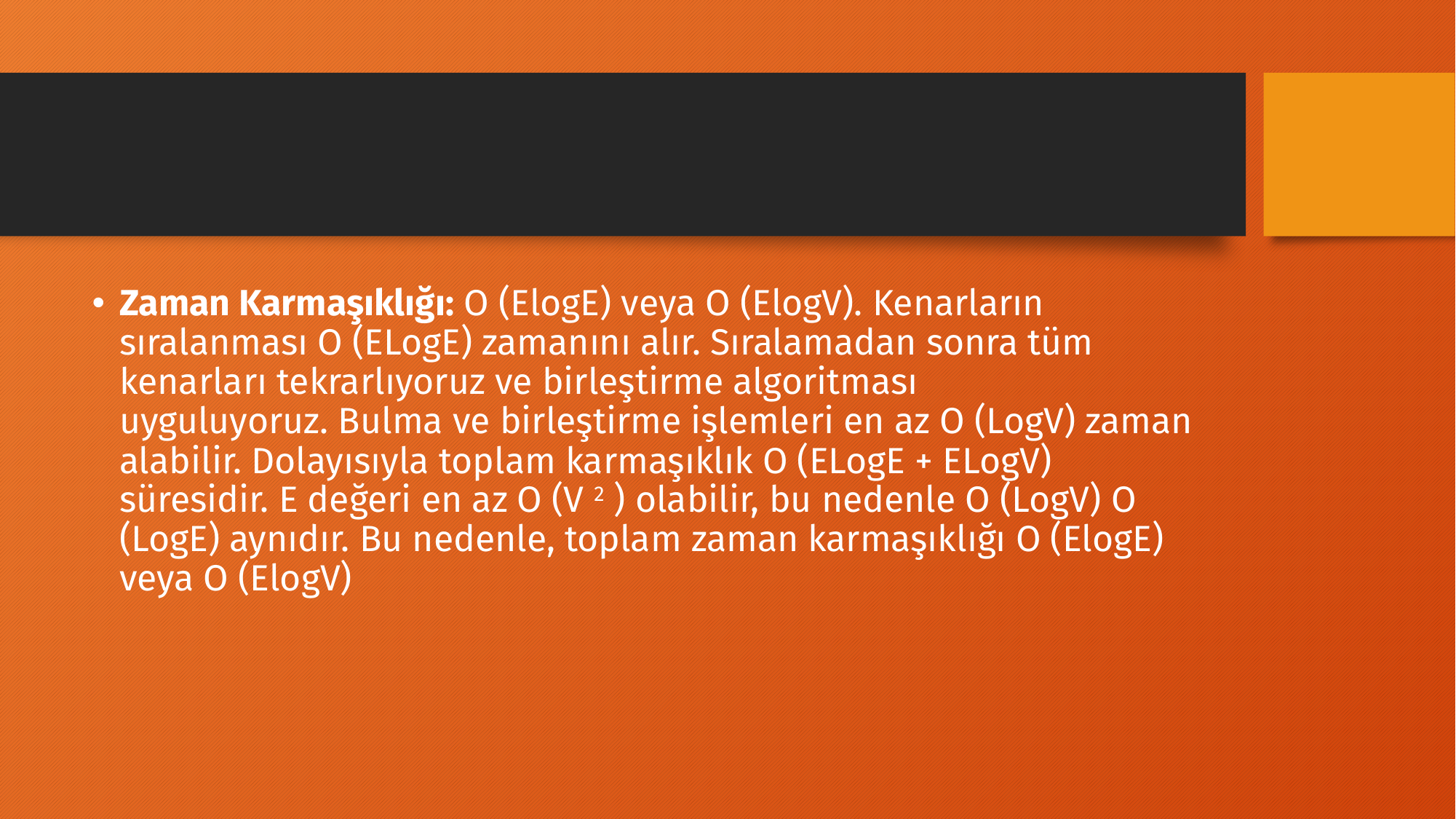

#
Zaman Karmaşıklığı: O (ElogE) veya O (ElogV). Kenarların sıralanması O (ELogE) zamanını alır. Sıralamadan sonra tüm kenarları tekrarlıyoruz ve birleştirme algoritması uyguluyoruz. Bulma ve birleştirme işlemleri en az O (LogV) zaman alabilir. Dolayısıyla toplam karmaşıklık O (ELogE + ELogV) süresidir. E değeri en az O (V 2 ) olabilir, bu nedenle O (LogV) O (LogE) aynıdır. Bu nedenle, toplam zaman karmaşıklığı O (ElogE) veya O (ElogV)